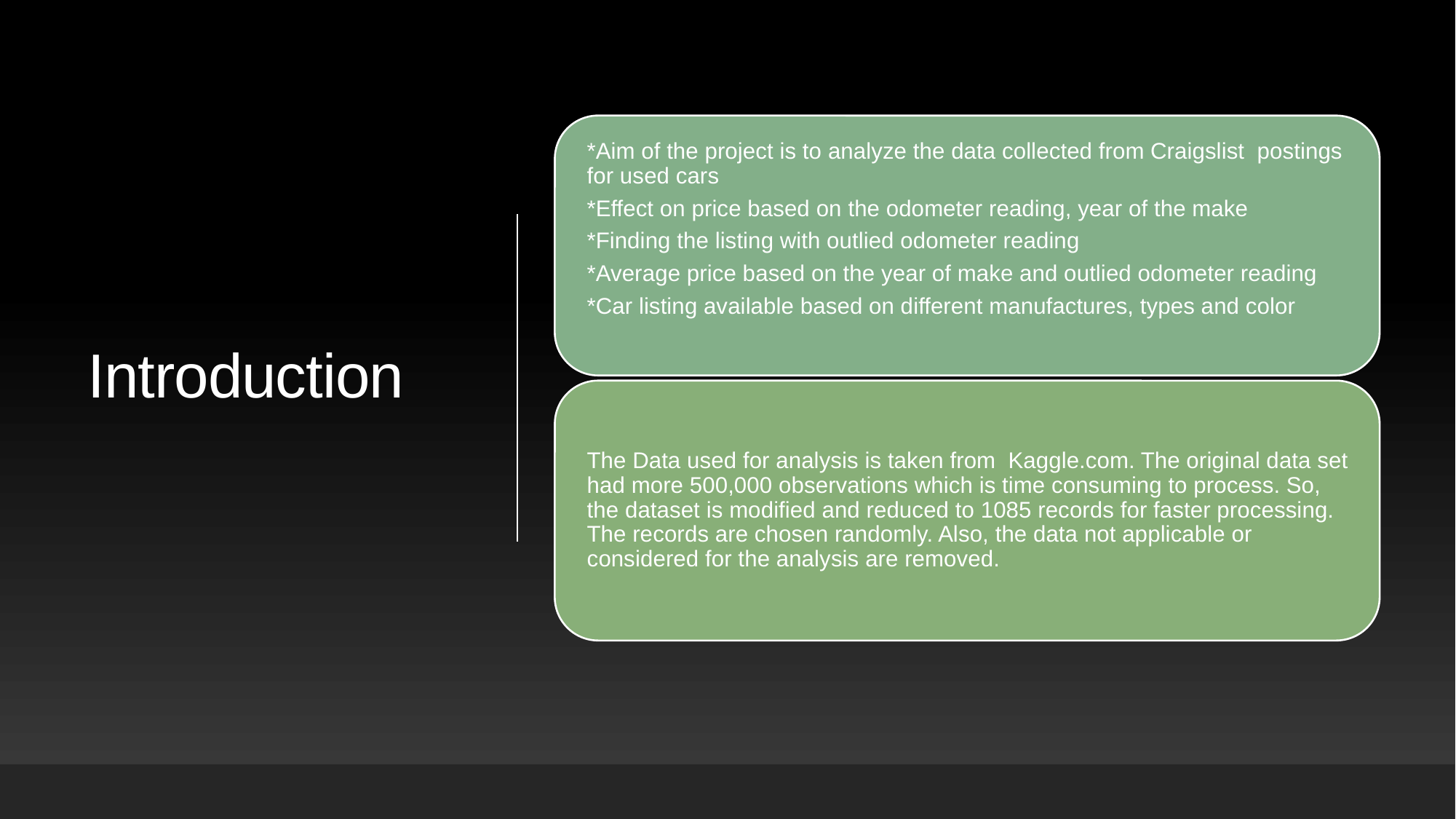

# Introduction
*Aim of the project is to analyze the data collected from Craigslist  postings for used cars
*Effect on price based on the odometer reading, year of the make
*Finding the listing with outlied odometer reading
*Average price based on the year of make and outlied odometer reading
*Car listing available based on different manufactures, types and color

The Data used for analysis is taken from  Kaggle.com. The original data set had more 500,000 observations which is time consuming to process. So, the dataset is modified and reduced to 1085 records for faster processing. The records are chosen randomly. Also, the data not applicable or considered for the analysis are removed.